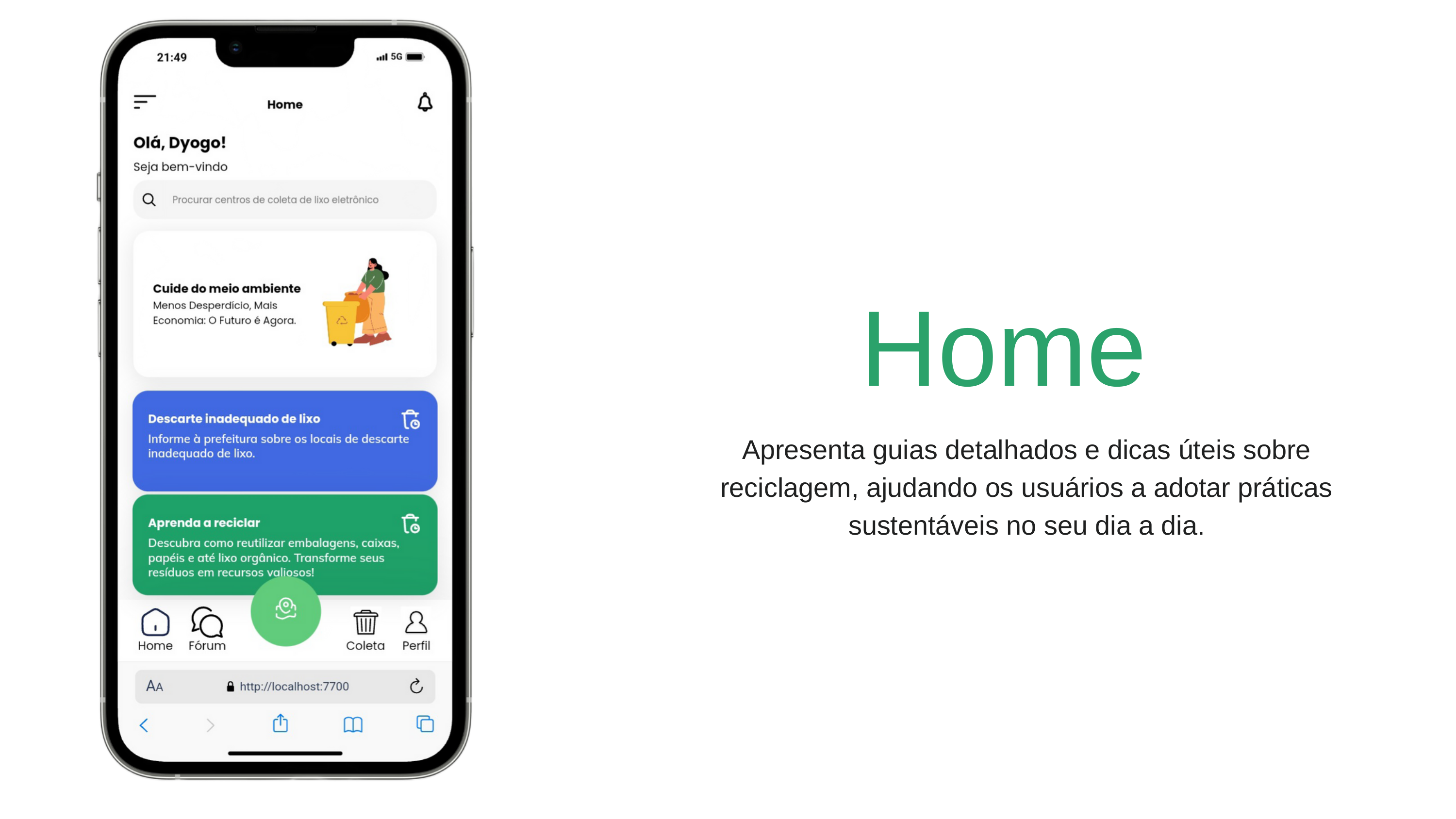

Home
Apresenta guias detalhados e dicas úteis sobre reciclagem, ajudando os usuários a adotar práticas sustentáveis no seu dia a dia.